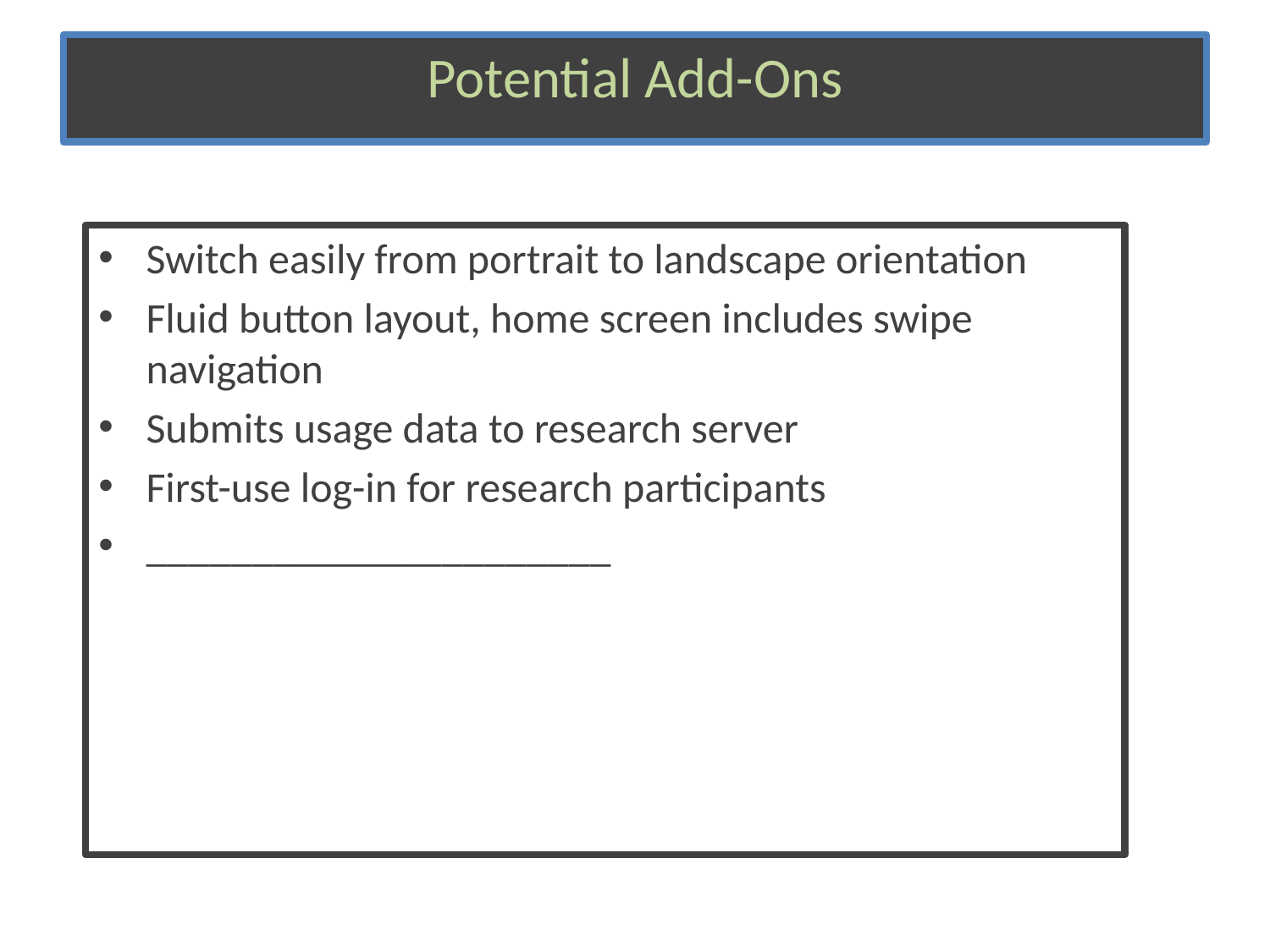

Potential Add-Ons
Switch easily from portrait to landscape orientation
Fluid button layout, home screen includes swipe navigation
Submits usage data to research server
First-use log-in for research participants
______________________